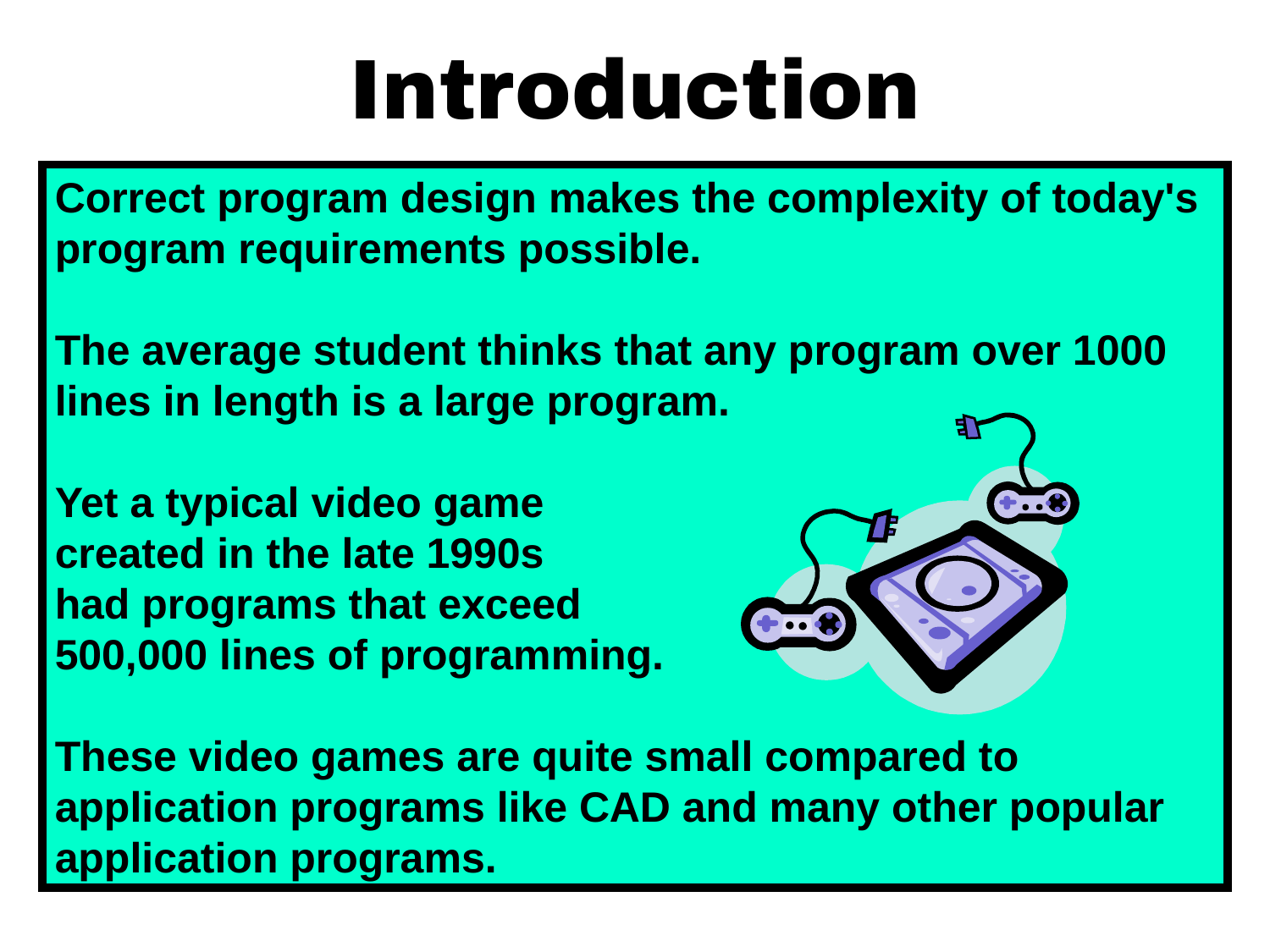

# Introduction
Correct program design makes the complexity of today's program requirements possible.

The average student thinks that any program over 1000 lines in length is a large program.

Yet a typical video game
created in the late 1990s
had programs that exceed
500,000 lines of programming.

These video games are quite small compared to application programs like CAD and many other popular application programs.